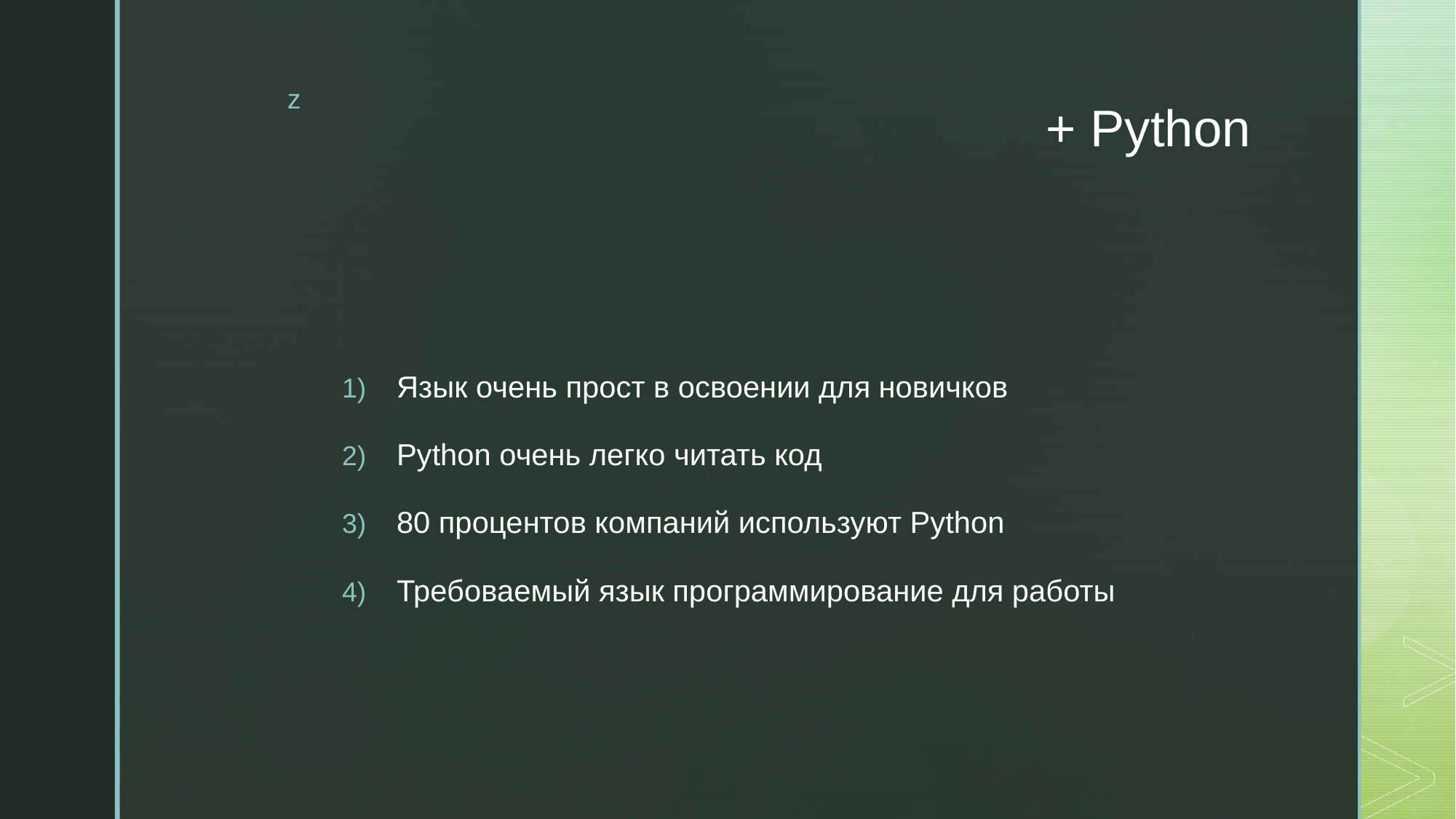

# + Python
Язык очень прост в освоении для новичков
Python очень легко читать код
80 процентов компаний используют Python
Требоваемый язык программирование для работы